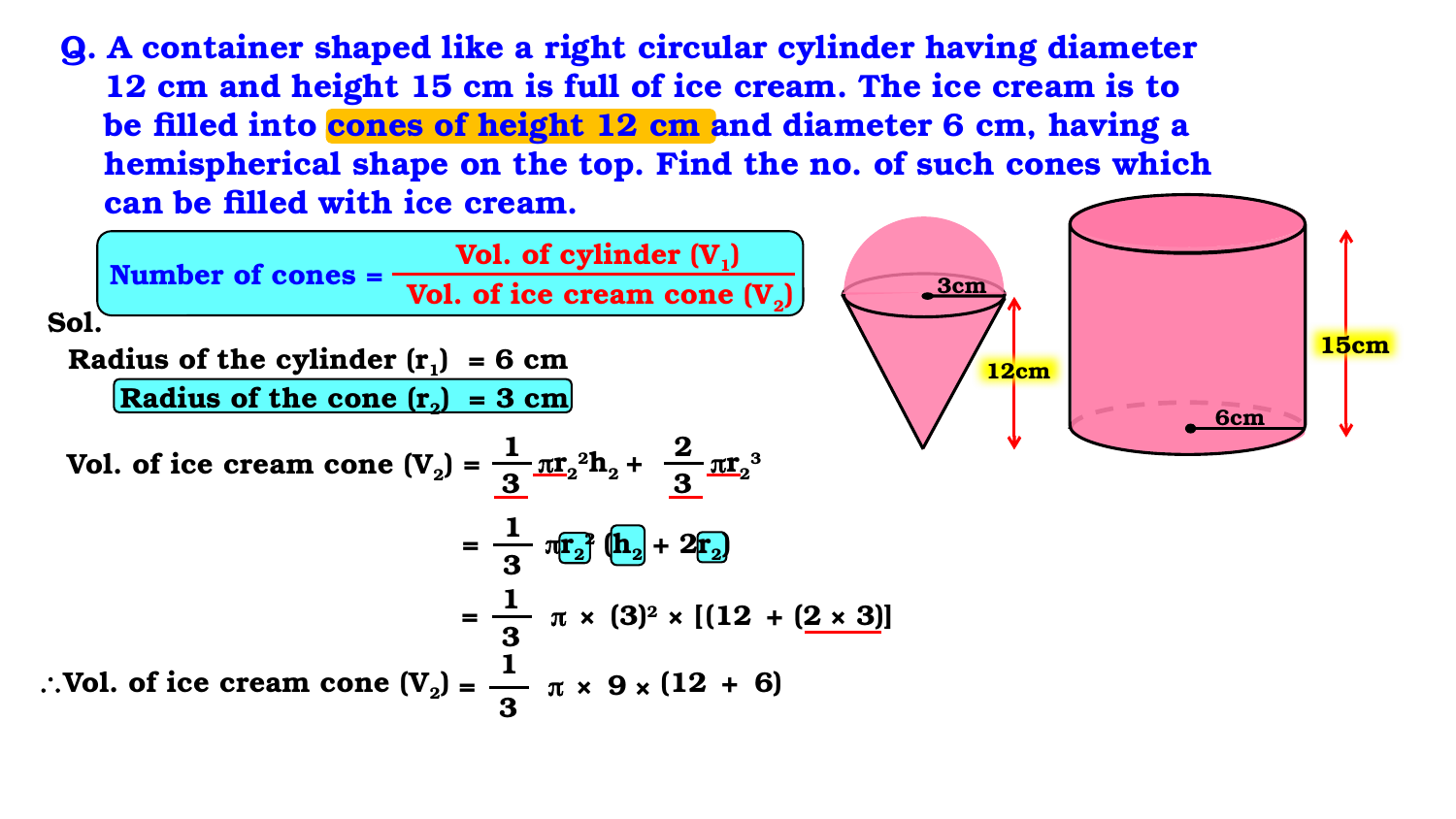

Q. A container shaped like a right circular cylinder having diameter
    12 cm and height 15 cm is full of ice cream. The ice cream is to
    be filled into cones of height 12 cm and diameter 6 cm, having a
    hemispherical shape on the top. Find the no. of such cones which
    can be filled with ice cream.

3cm

15cm
12cm
6cm

Vol. of cylinder (V1)

Number of cones =
Vol. of ice cream cone (V2)
Sol.
   Radius of the cylinder (r1)
=
6 cm
   Radius of the cone (r2)
=
3 cm

1
3
2
3
πr22h2
+
πr23
=
Vol. of ice cream cone (V2)
1
3
=
πr22
(h2 + 2r2)

1
3
=
π
×
(3)2
×
[
(12
+
 (2
× 3)]
1
3
∴Vol. of ice cream cone (V2)
6)
(12
+
=
π
×
9
×